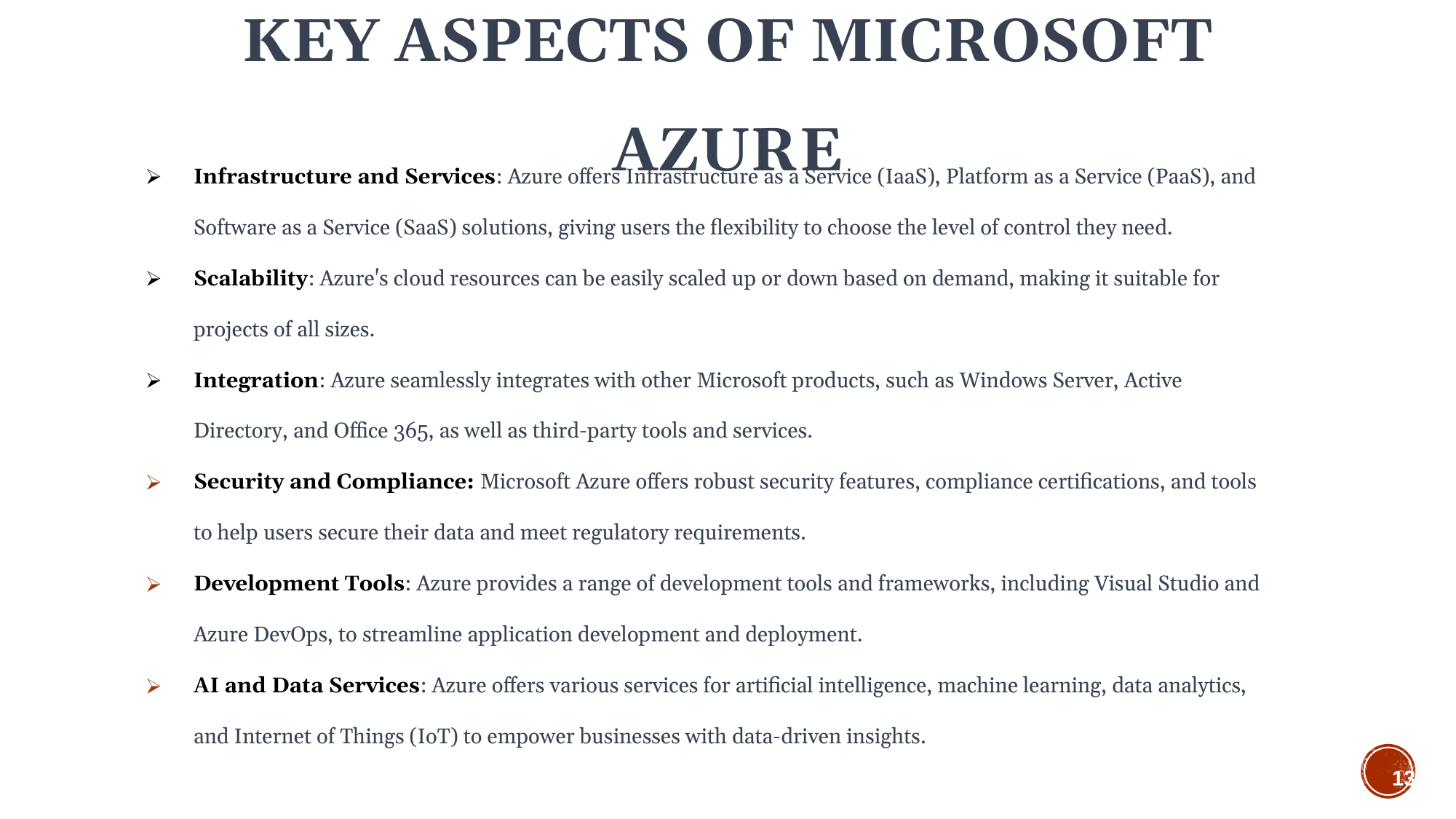

# Key aspects of Microsoft Azure
Infrastructure and Services: Azure offers Infrastructure as a Service (IaaS), Platform as a Service (PaaS), and Software as a Service (SaaS) solutions, giving users the flexibility to choose the level of control they need.
Scalability: Azure's cloud resources can be easily scaled up or down based on demand, making it suitable for projects of all sizes.
Integration: Azure seamlessly integrates with other Microsoft products, such as Windows Server, Active Directory, and Office 365, as well as third-party tools and services.
Security and Compliance: Microsoft Azure offers robust security features, compliance certifications, and tools to help users secure their data and meet regulatory requirements.
Development Tools: Azure provides a range of development tools and frameworks, including Visual Studio and Azure DevOps, to streamline application development and deployment.
AI and Data Services: Azure offers various services for artificial intelligence, machine learning, data analytics, and Internet of Things (IoT) to empower businesses with data-driven insights.

13